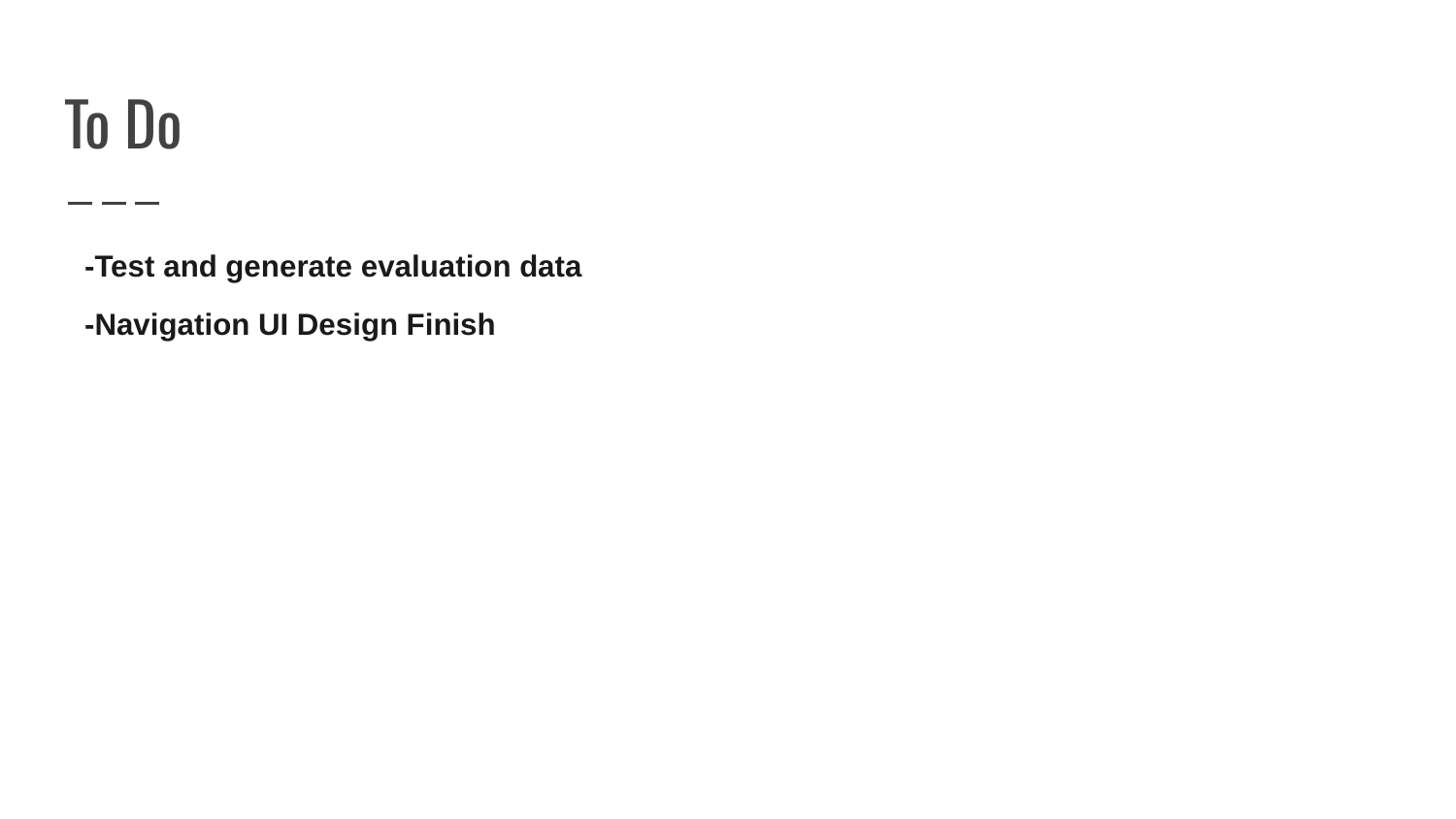

# To Do
-Test and generate evaluation data
-Navigation UI Design Finish